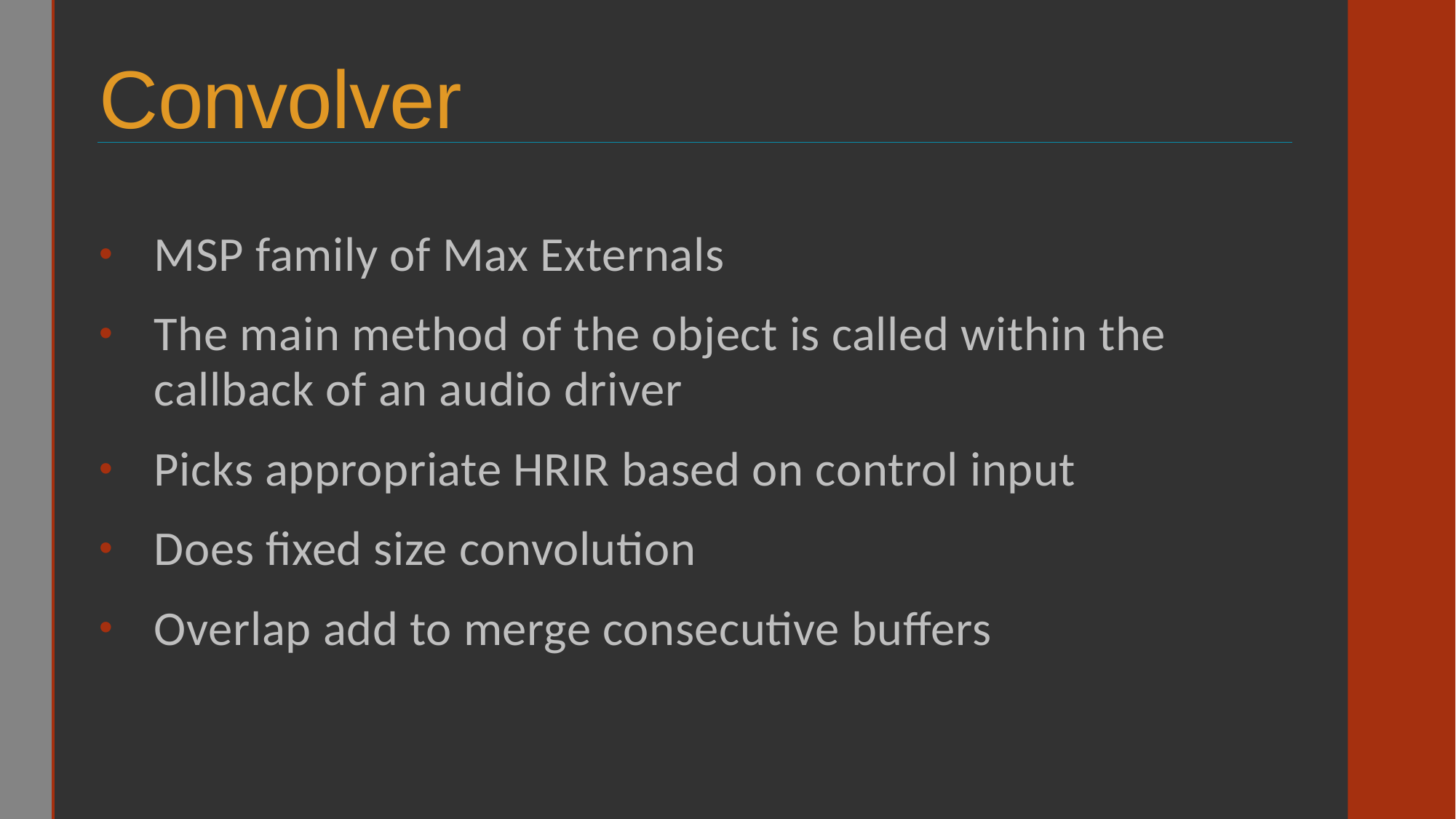

# Convolver
MSP family of Max Externals
The main method of the object is called within the callback of an audio driver
Picks appropriate HRIR based on control input
Does fixed size convolution
Overlap add to merge consecutive buffers